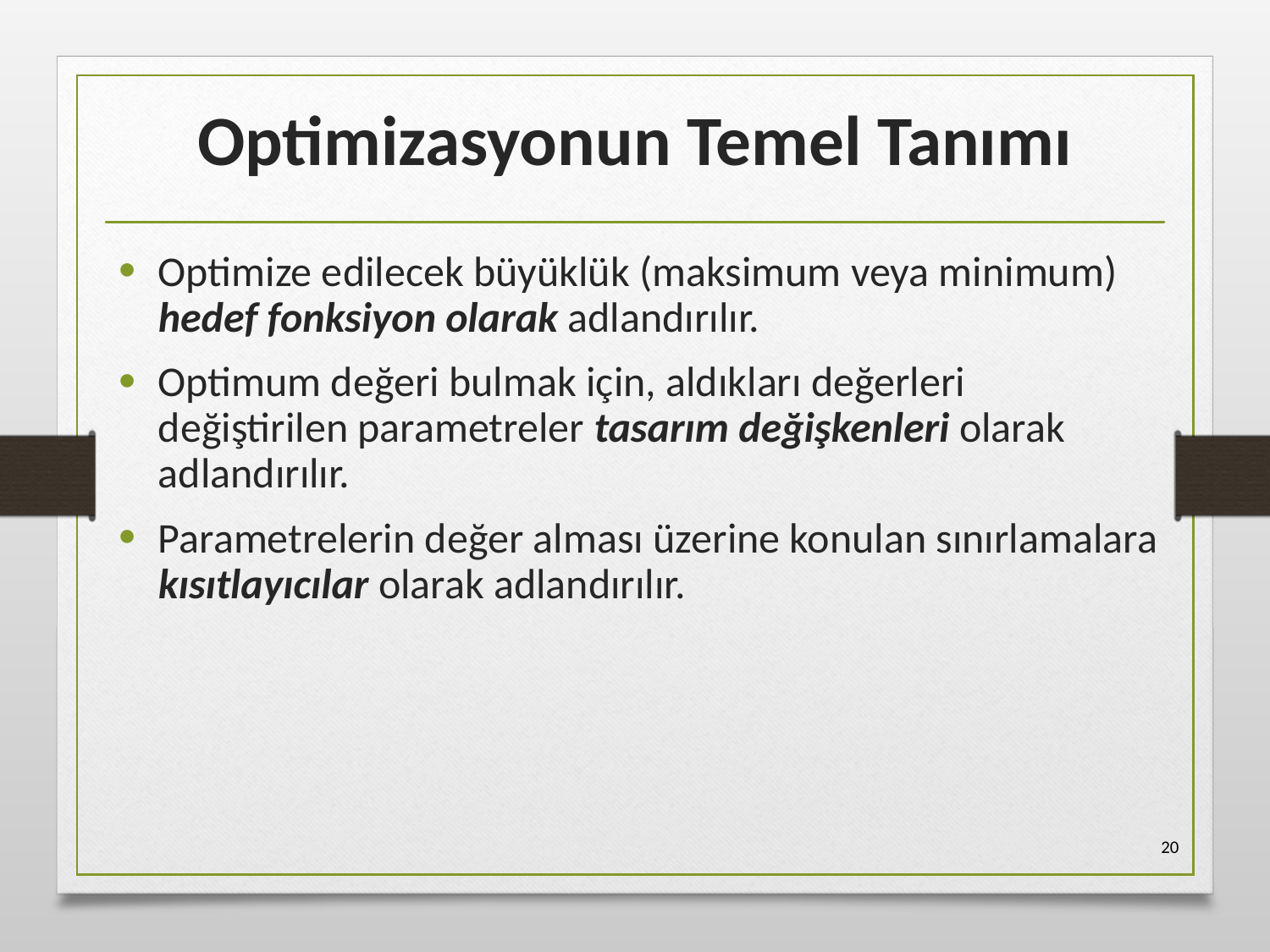

# Optimizasyonun Temel Tanımı
Optimize edilecek büyüklük (maksimum veya minimum) hedef fonksiyon olarak adlandırılır.
Optimum değeri bulmak için, aldıkları değerleri değiştirilen parametreler tasarım değişkenleri olarak adlandırılır.
Parametrelerin değer alması üzerine konulan sınırlamalara kısıtlayıcılar olarak adlandırılır.

20